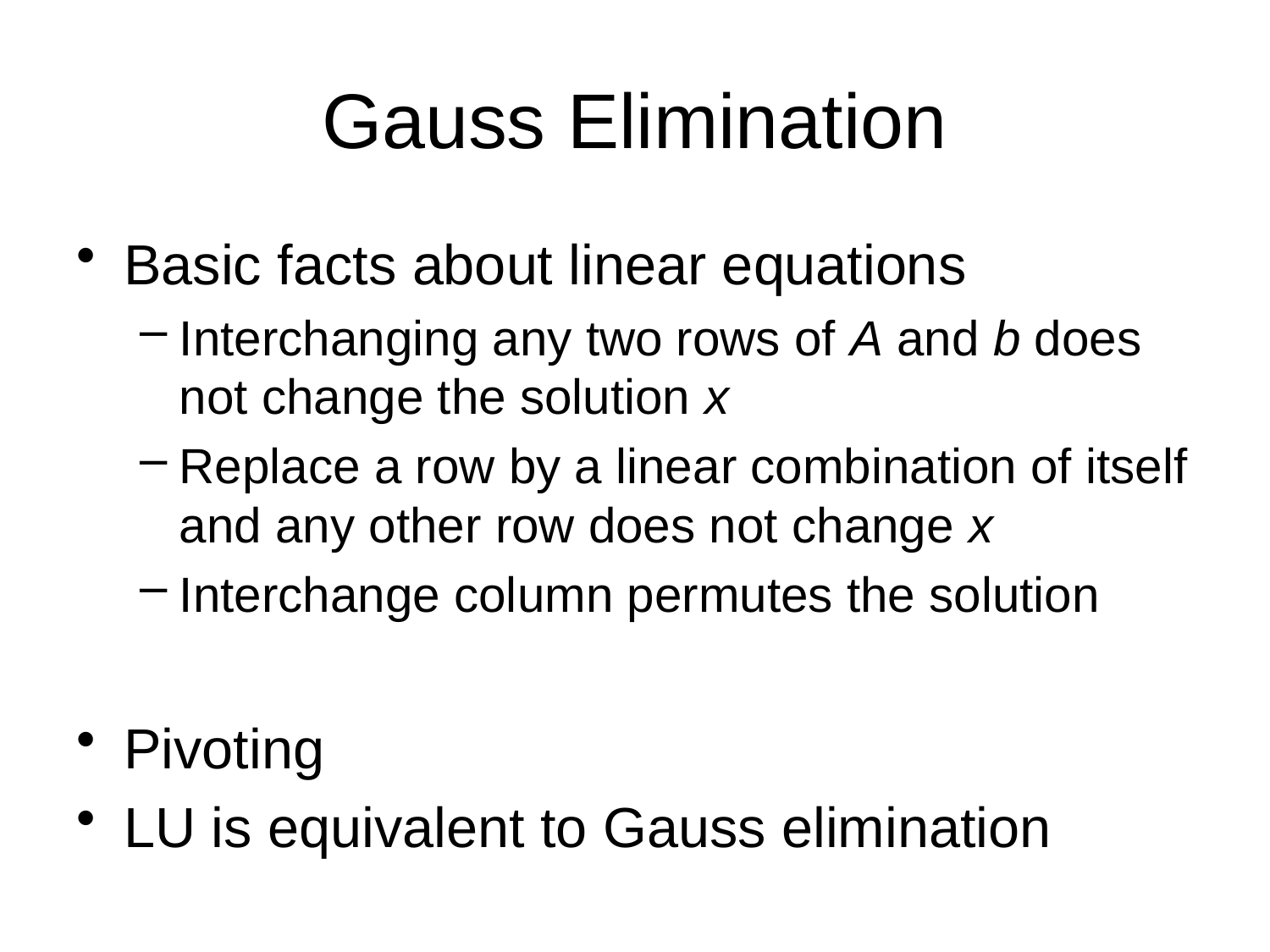

# Gauss Elimination
Basic facts about linear equations
Interchanging any two rows of A and b does not change the solution x
Replace a row by a linear combination of itself and any other row does not change x
Interchange column permutes the solution

Pivoting
LU is equivalent to Gauss elimination